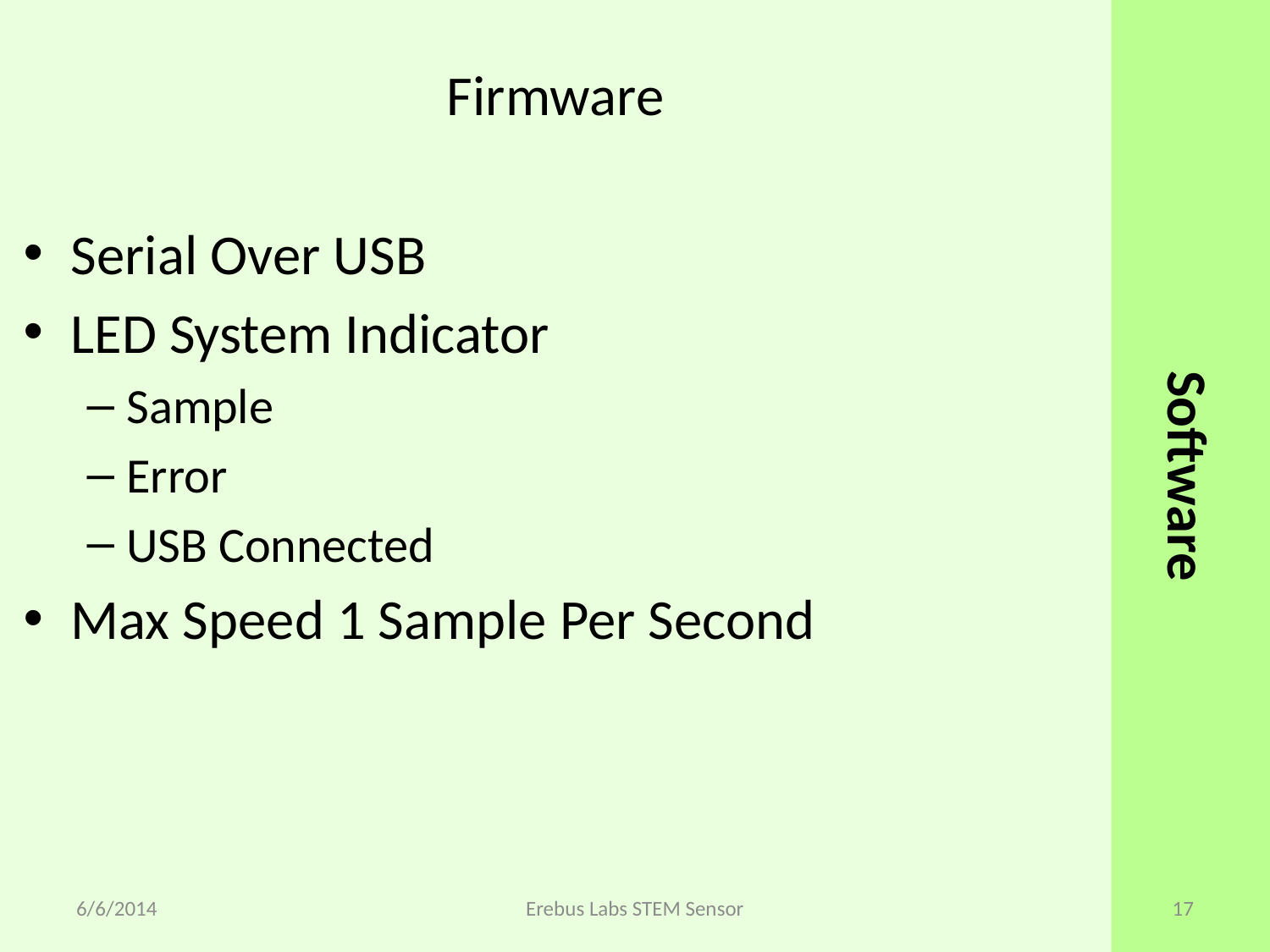

Firmware
Software
Serial Over USB
LED System Indicator
Sample
Error
USB Connected
Max Speed 1 Sample Per Second

6/6/2014
Erebus Labs STEM Sensor
17